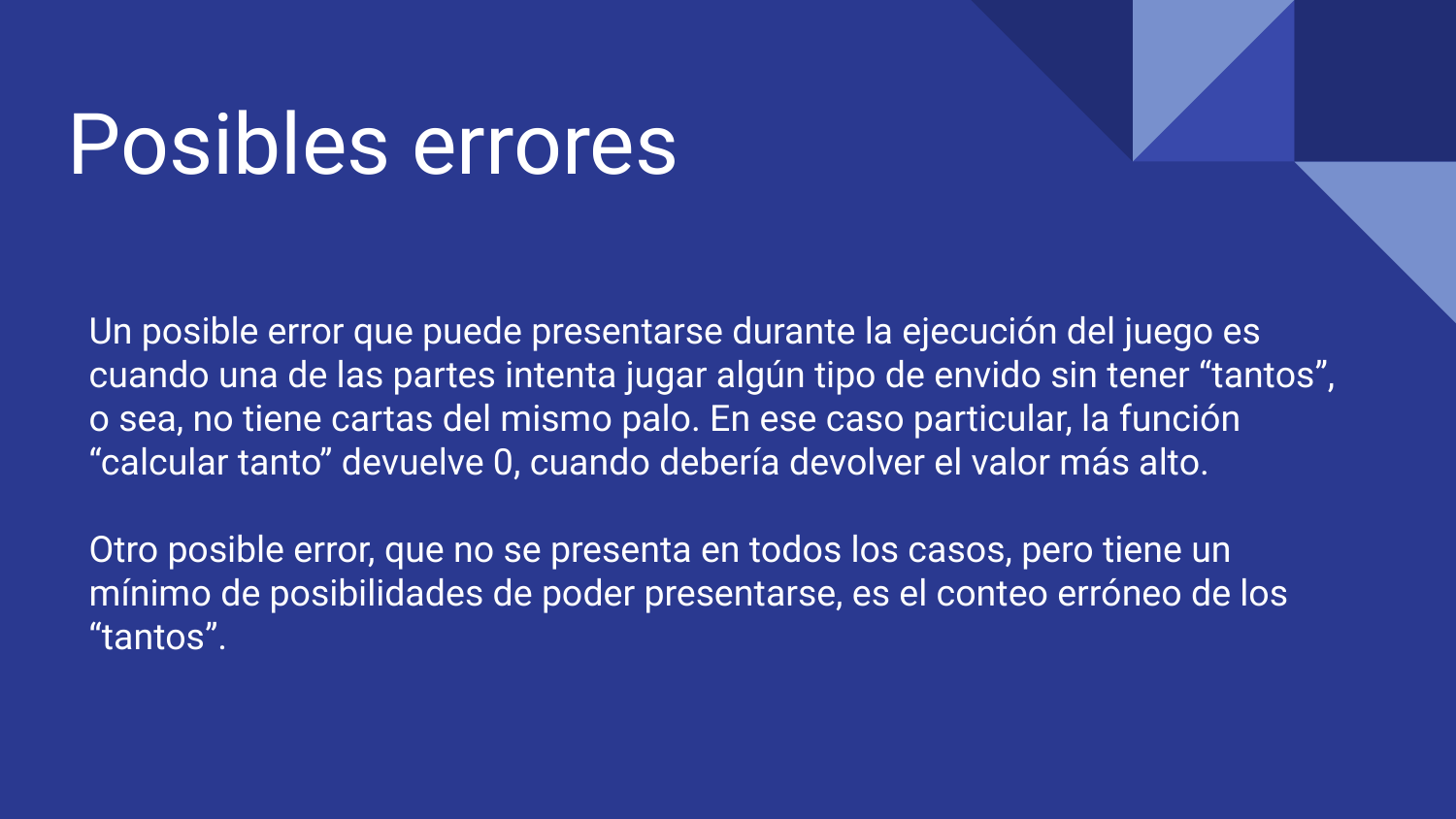

# Posibles errores
Un posible error que puede presentarse durante la ejecución del juego es cuando una de las partes intenta jugar algún tipo de envido sin tener “tantos”, o sea, no tiene cartas del mismo palo. En ese caso particular, la función “calcular tanto” devuelve 0, cuando debería devolver el valor más alto.

Otro posible error, que no se presenta en todos los casos, pero tiene un mínimo de posibilidades de poder presentarse, es el conteo erróneo de los “tantos”.